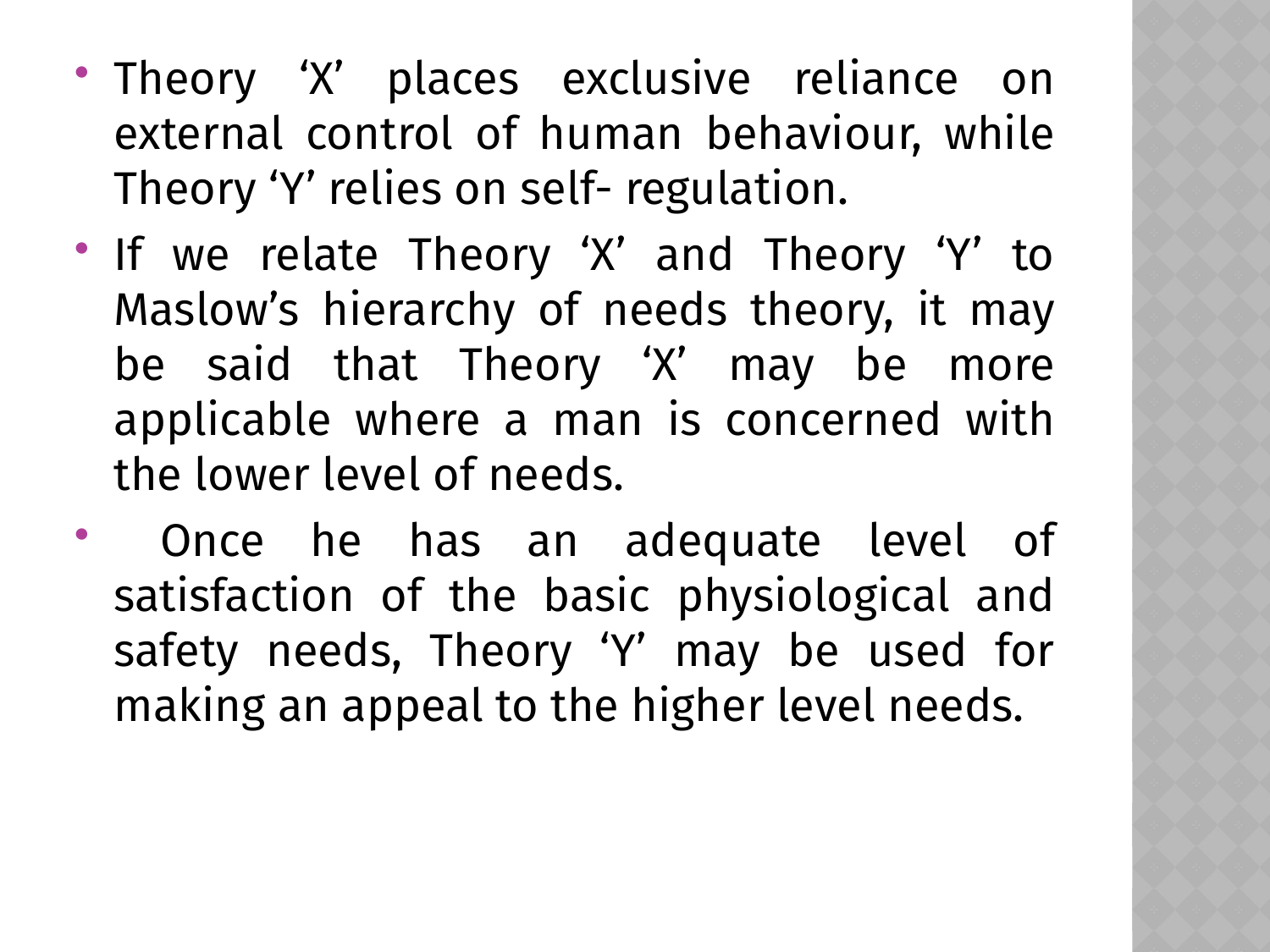

Theory ‘X’ places exclusive reliance on external control of human behaviour, while Theory ‘Y’ relies on self- regulation.
If we relate Theory ‘X’ and Theory ‘Y’ to Maslow’s hierarchy of needs theory, it may be said that Theory ‘X’ may be more applicable where a man is concerned with the lower level of needs.
 Once he has an adequate level of satisfaction of the basic physiological and safety needs, Theory ‘Y’ may be used for making an appeal to the higher level needs.